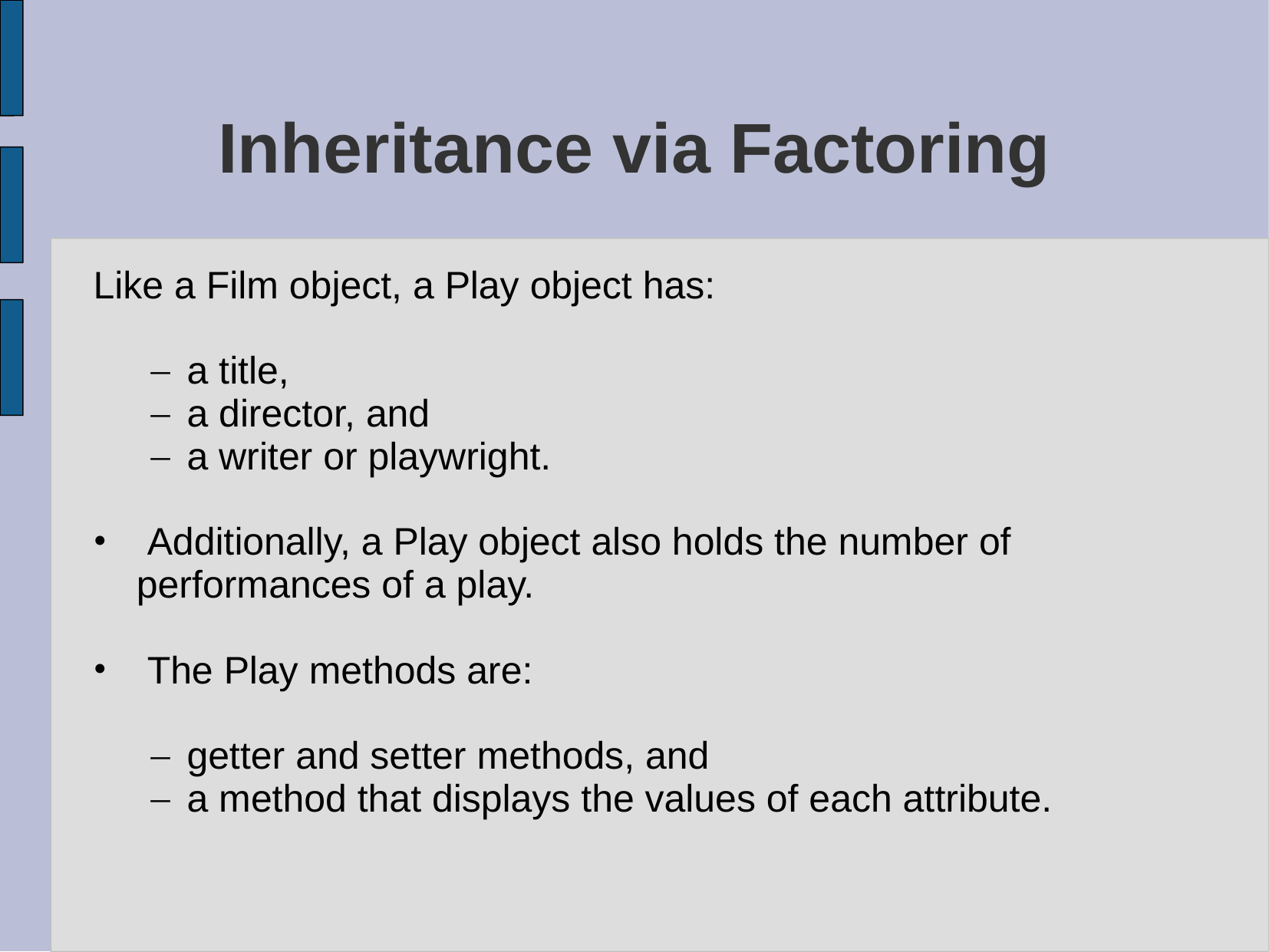

# Inheritance via Factoring
Like a Film object, a Play object has:

a title,
a director, and
a writer or playwright.

 Additionally, a Play object also holds the number of performances of a play.
 The Play methods are:

getter and setter methods, and
a method that displays the values of each attribute.